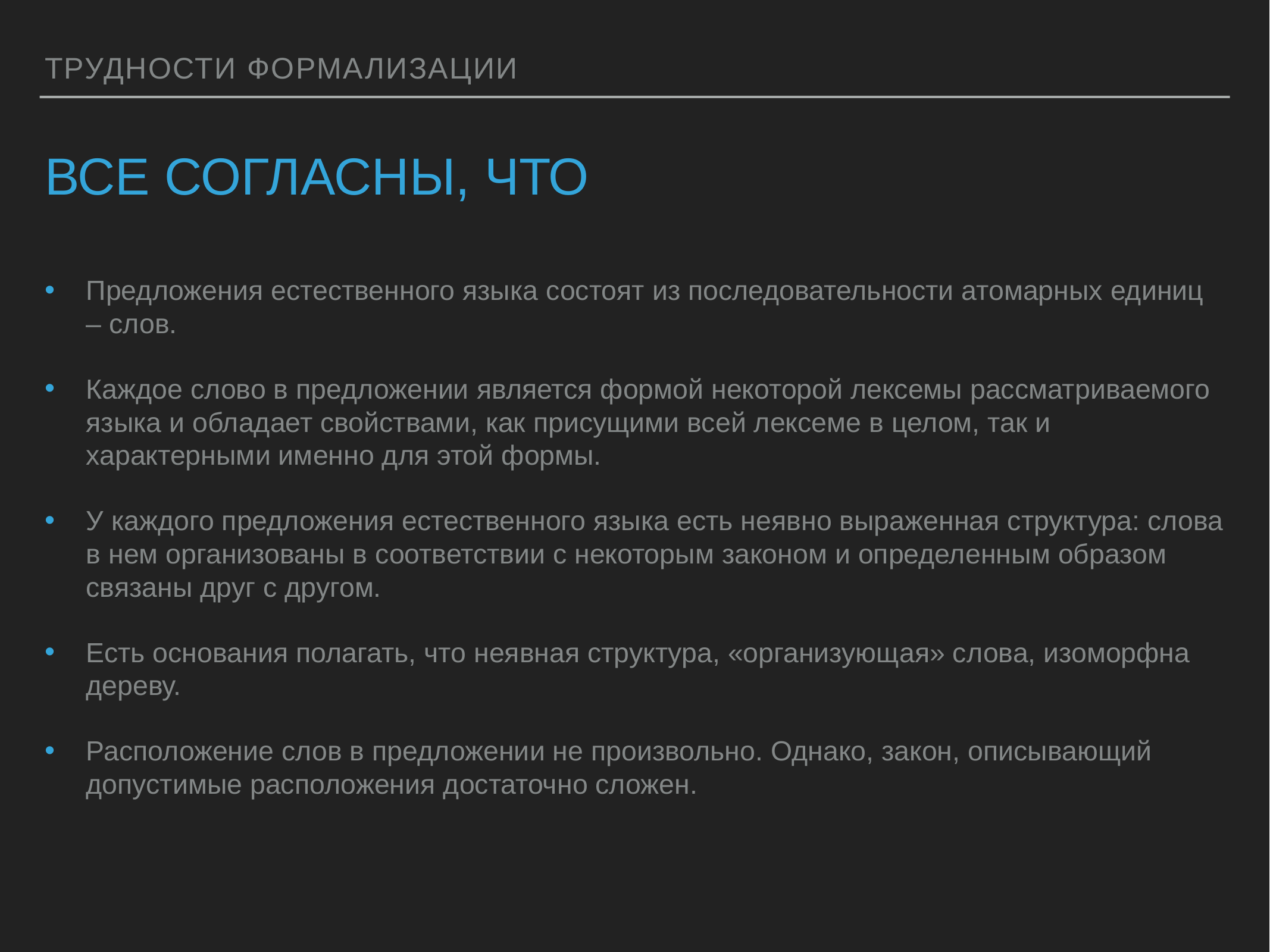

ТРУДНОСТИ ФОРМАЛИЗАЦИИ
# ВСЕ СОГЛАСНЫ, ЧТО
Предложения естественного языка состоят из последовательности атомарных единиц – слов.
Каждое слово в предложении является формой некоторой лексемы рассматриваемого языка и обладает свойствами, как присущими всей лексеме в целом, так и характерными именно для этой формы.
У каждого предложения естественного языка есть неявно выраженная структура: слова в нем организованы в соответствии с некоторым законом и определенным образом связаны друг с другом.
Есть основания полагать, что неявная структура, «организующая» слова, изоморфна дереву.
Расположение слов в предложении не произвольно. Однако, закон, описывающий допустимые расположения достаточно сложен.